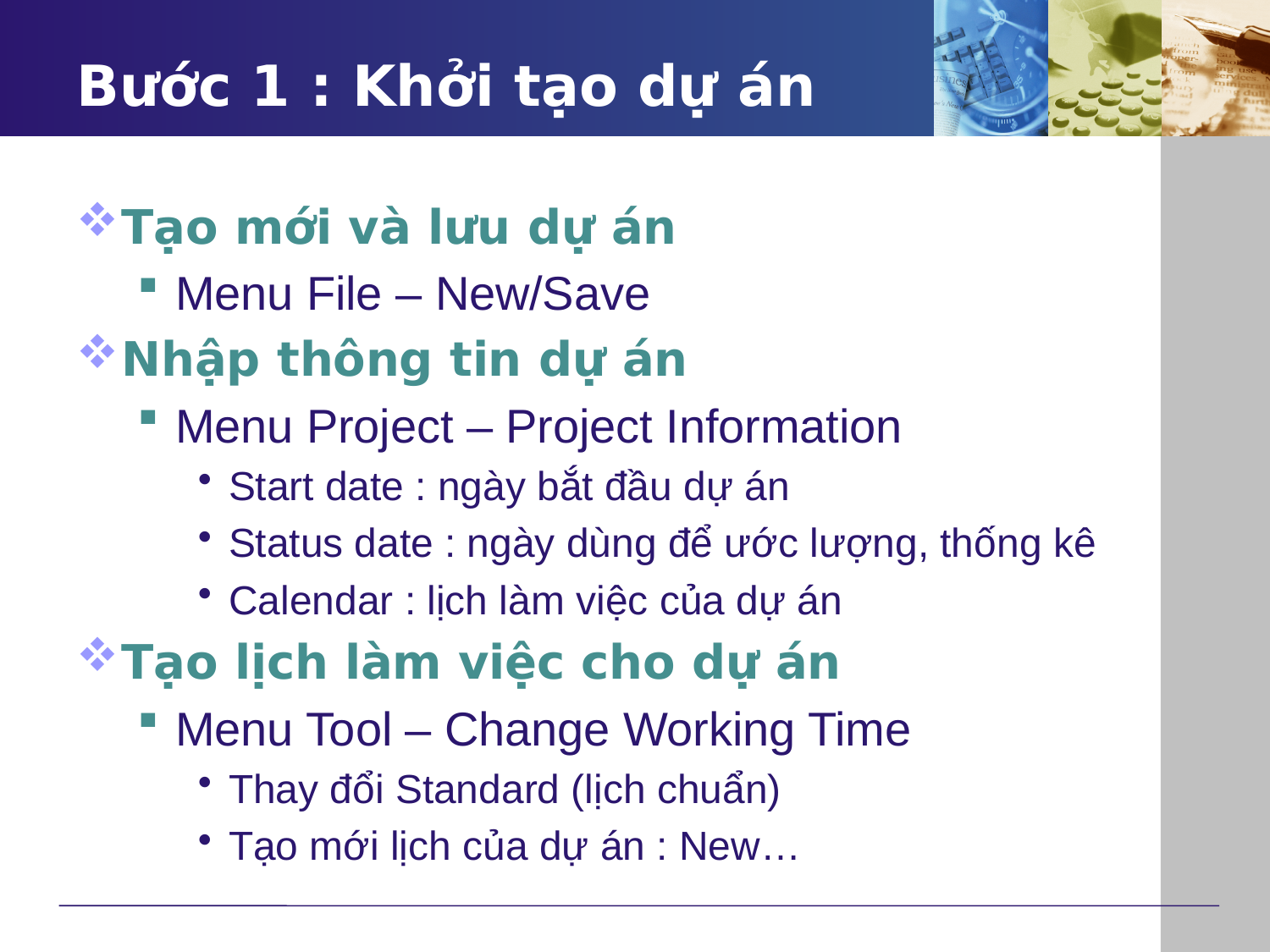

# Bước 1 : Khởi tạo dự án
Tạo mới và lưu dự án
Menu File – New/Save
Nhập thông tin dự án
Menu Project – Project Information
Start date : ngày bắt đầu dự án
Status date : ngày dùng để ước lượng, thống kê
Calendar : lịch làm việc của dự án
Tạo lịch làm việc cho dự án
Menu Tool – Change Working Time
Thay đổi Standard (lịch chuẩn)
Tạo mới lịch của dự án : New…